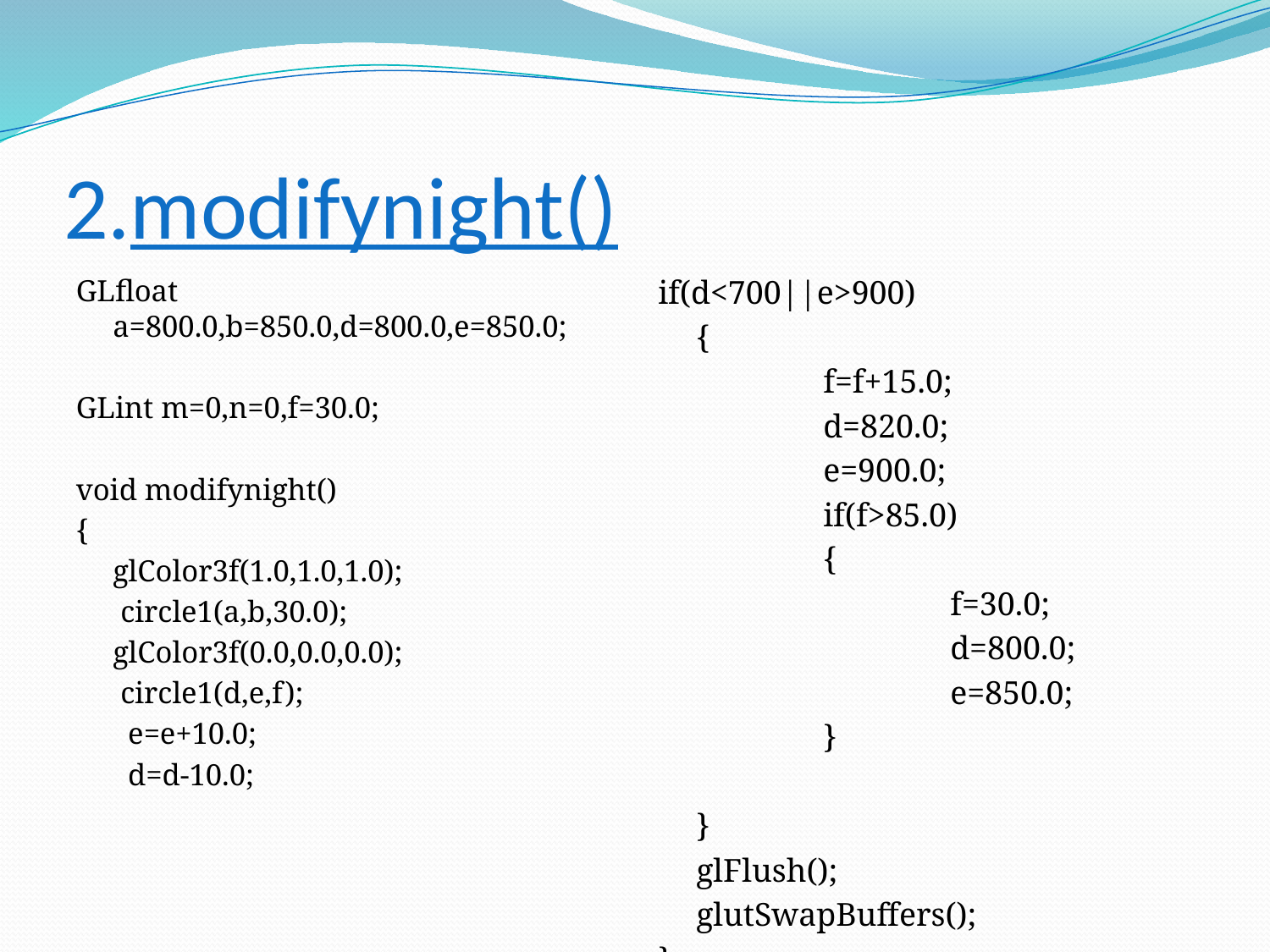

# 2.modifynight()
GLfloat a=800.0,b=850.0,d=800.0,e=850.0;

GLint m=0,n=0,f=30.0;

void modifynight()
{
	glColor3f(1.0,1.0,1.0);
	 circle1(a,b,30.0);
	glColor3f(0.0,0.0,0.0);
	 circle1(d,e,f);
	  e=e+10.0;
	  d=d-10.0;

if(d<700||e>900)
	{
		f=f+15.0;
		d=820.0;
		e=900.0;
		if(f>85.0)
		{
			f=30.0;
			d=800.0;
			e=850.0;
		}

	}
	glFlush();
	glutSwapBuffers();
}